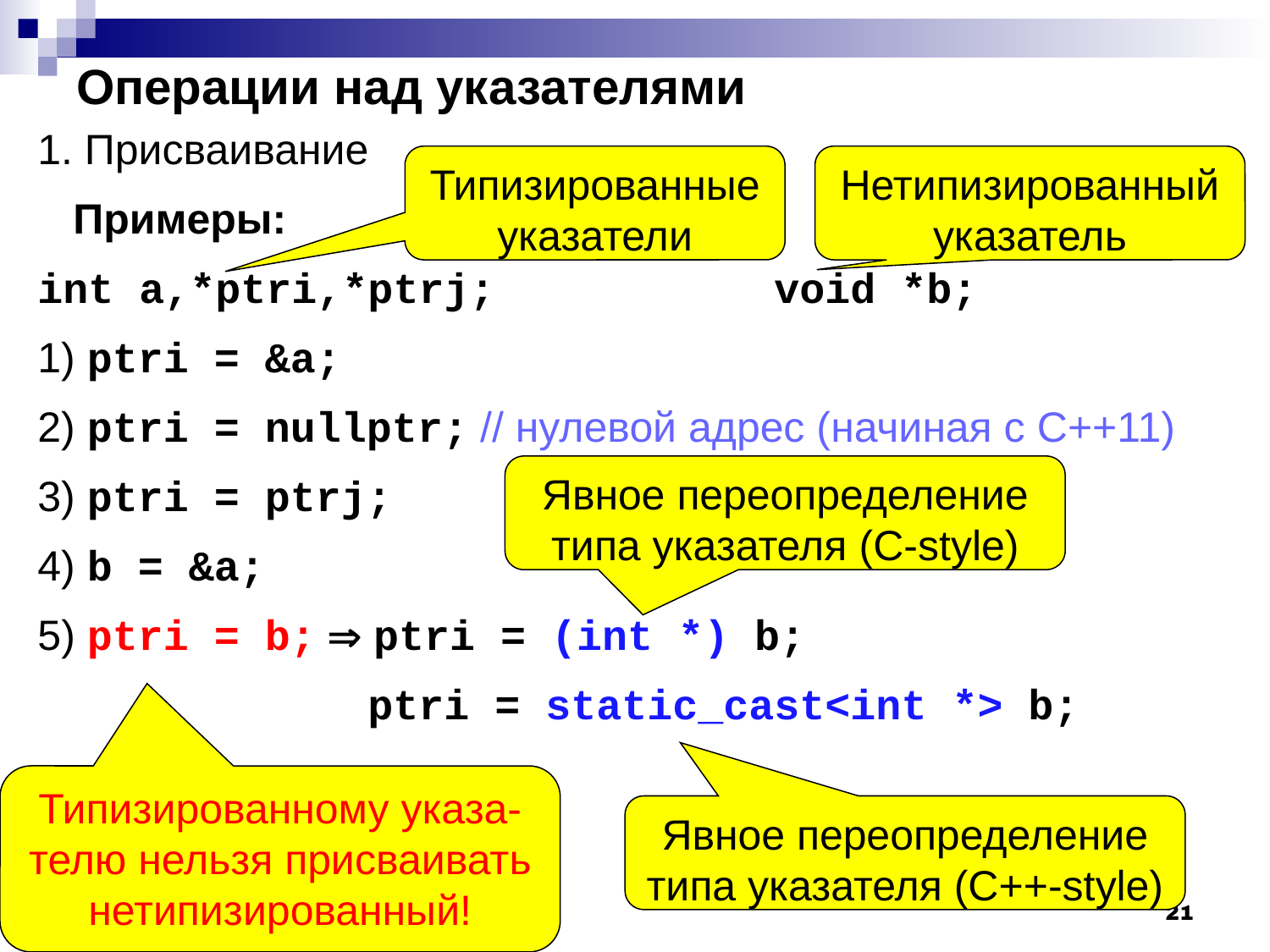

# Операции над указателями
1. Присваивание
   Примеры:
int a,*ptri,*ptrj;           void *b;
1) ptri = &a;
2) ptri = nullptr; // нулевой адрес (начиная с C++11)
3) ptri = ptrj;
4) b = &a;
5) ptri = b; ⇒ ptri = (int *) b;
             ptri = static_cast<int *> b;
Типизированные указатели
Нетипизированный указатель
Явное переопределение типа указателя (C-style)
Типизированному указа-телю нельзя присваивать нетипизированный!
Явное переопределение типа указателя (C++-style)
21